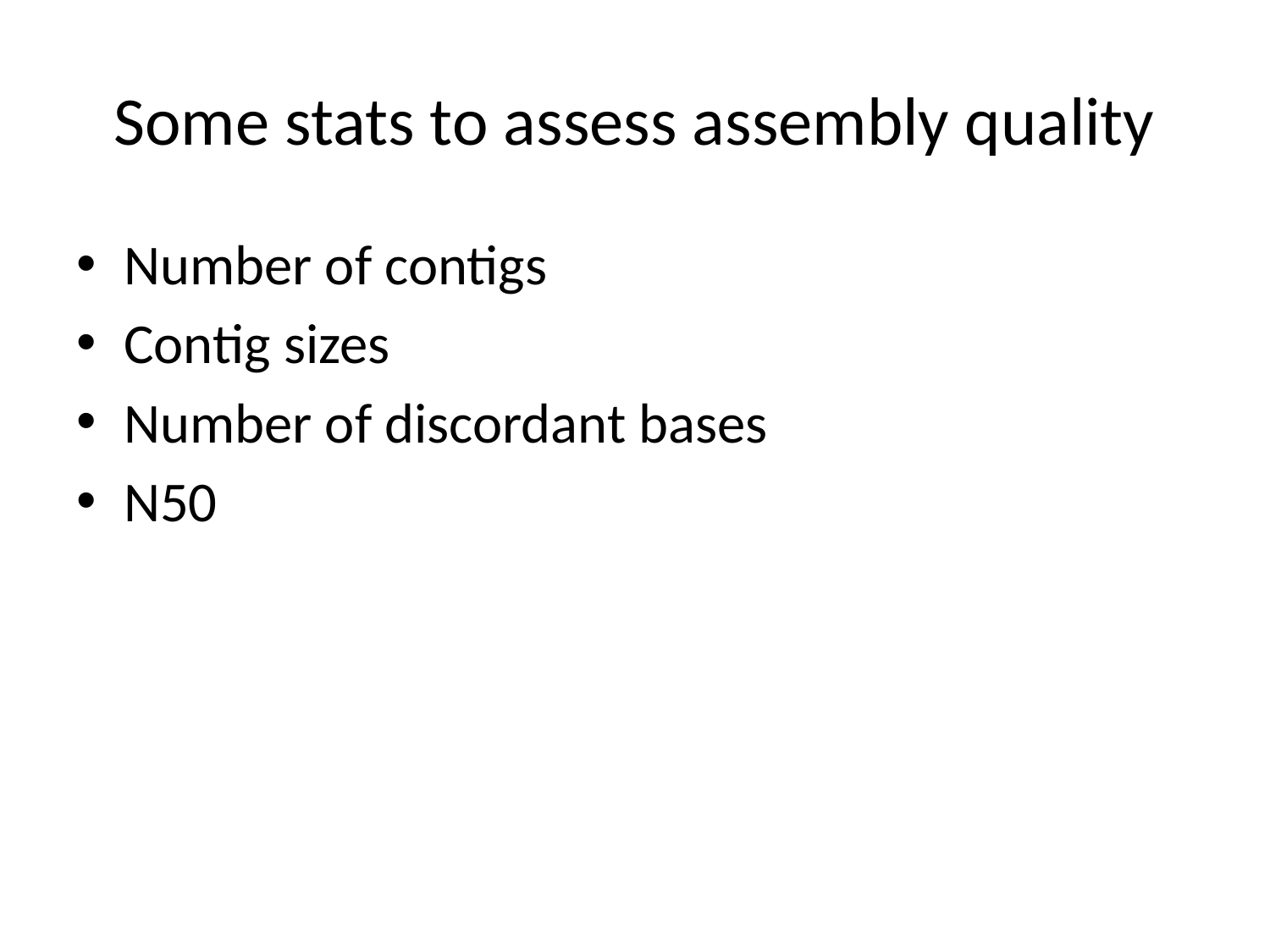

# Some stats to assess assembly quality
Number of contigs
Contig sizes
Number of discordant bases
N50